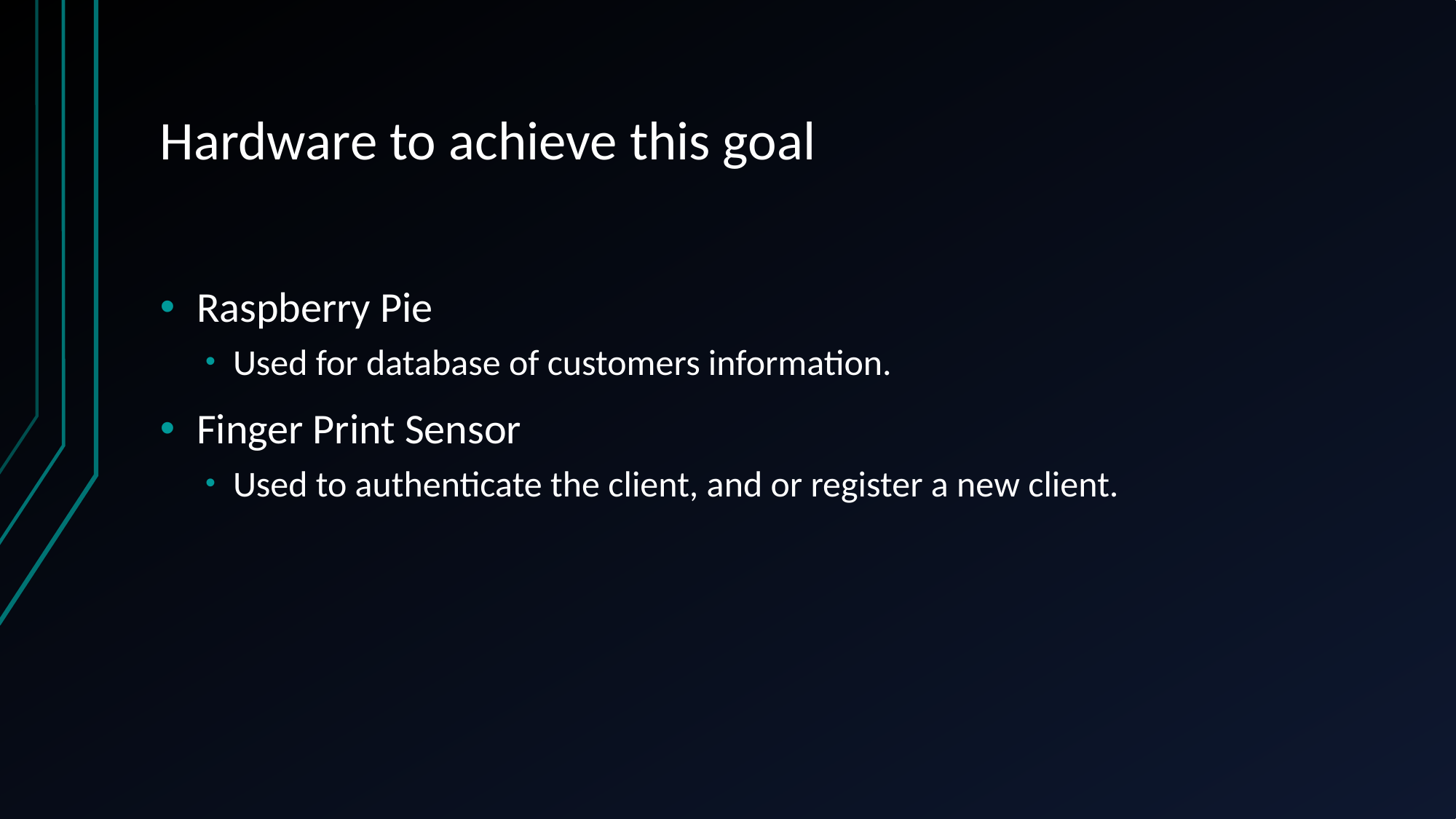

# Hardware to achieve this goal

Raspberry Pie
Used for database of customers information.
Finger Print Sensor
Used to authenticate the client, and or register a new client.